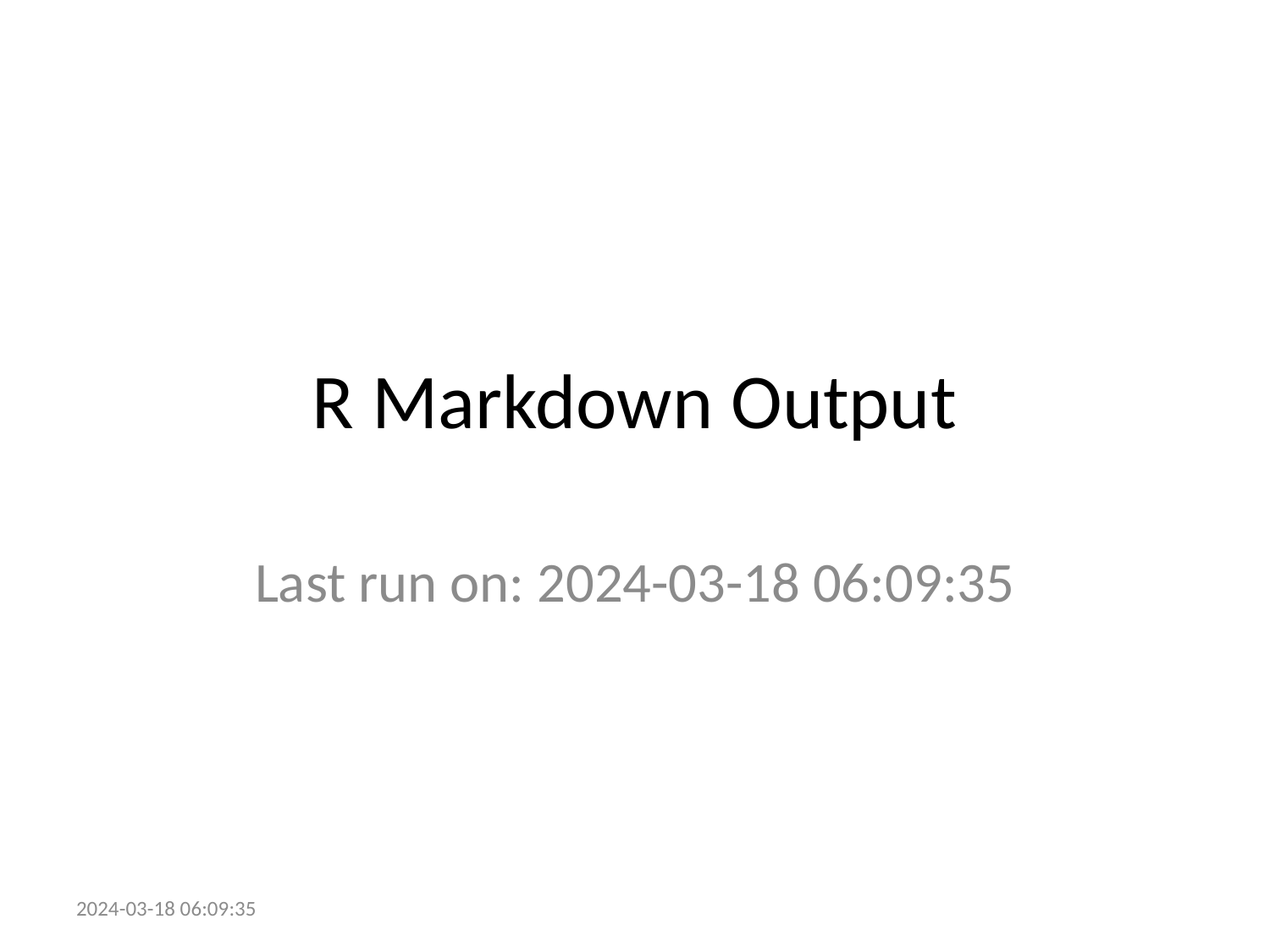

# R Markdown Output
Last run on: 2024-03-18 06:09:35
2024-03-18 06:09:35